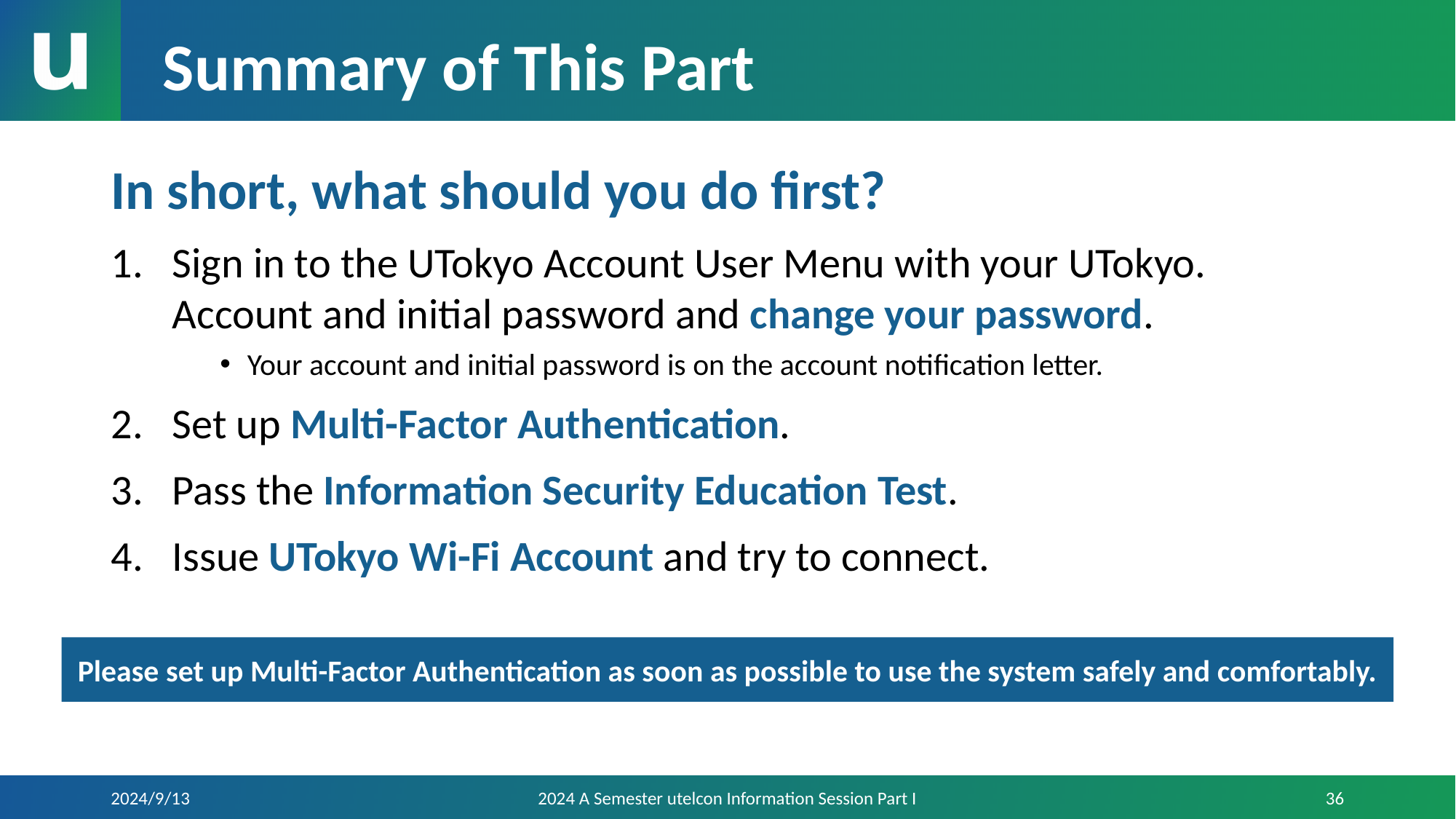

# Summary of This Part
In short, what should you do first?
Sign in to the UTokyo Account User Menu with your UTokyo. Account and initial password and change your password.
Your account and initial password is on the account notification letter.
Set up Multi-Factor Authentication.
Pass the Information Security Education Test.
Issue UTokyo Wi-Fi Account and try to connect.
Please set up Multi-Factor Authentication as soon as possible to use the system safely and comfortably.
2024/9/13
2024 A Semester utelcon Information Session Part I
36